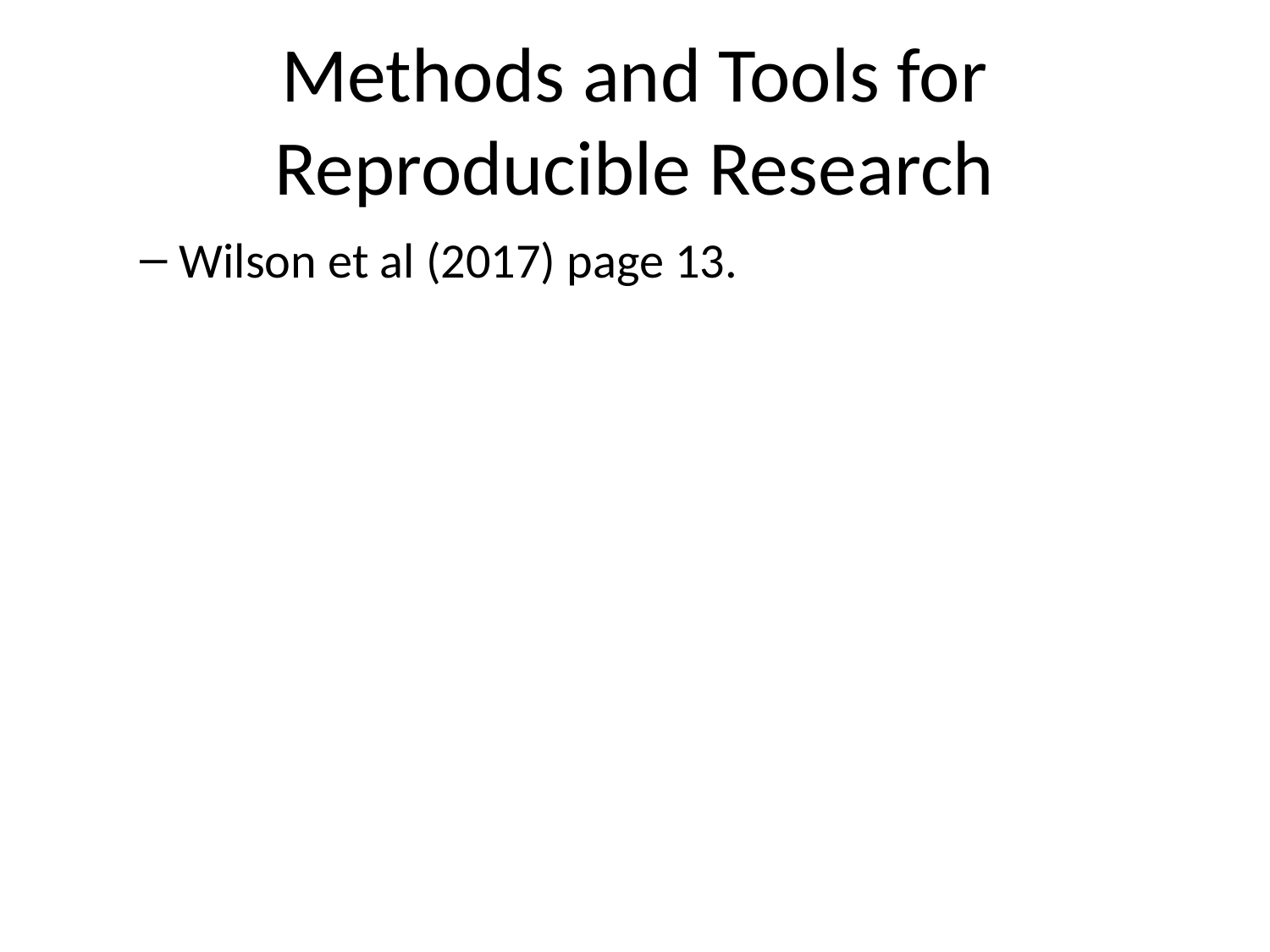

# Methods and Tools for Reproducible Research
Wilson et al (2017) page 13.